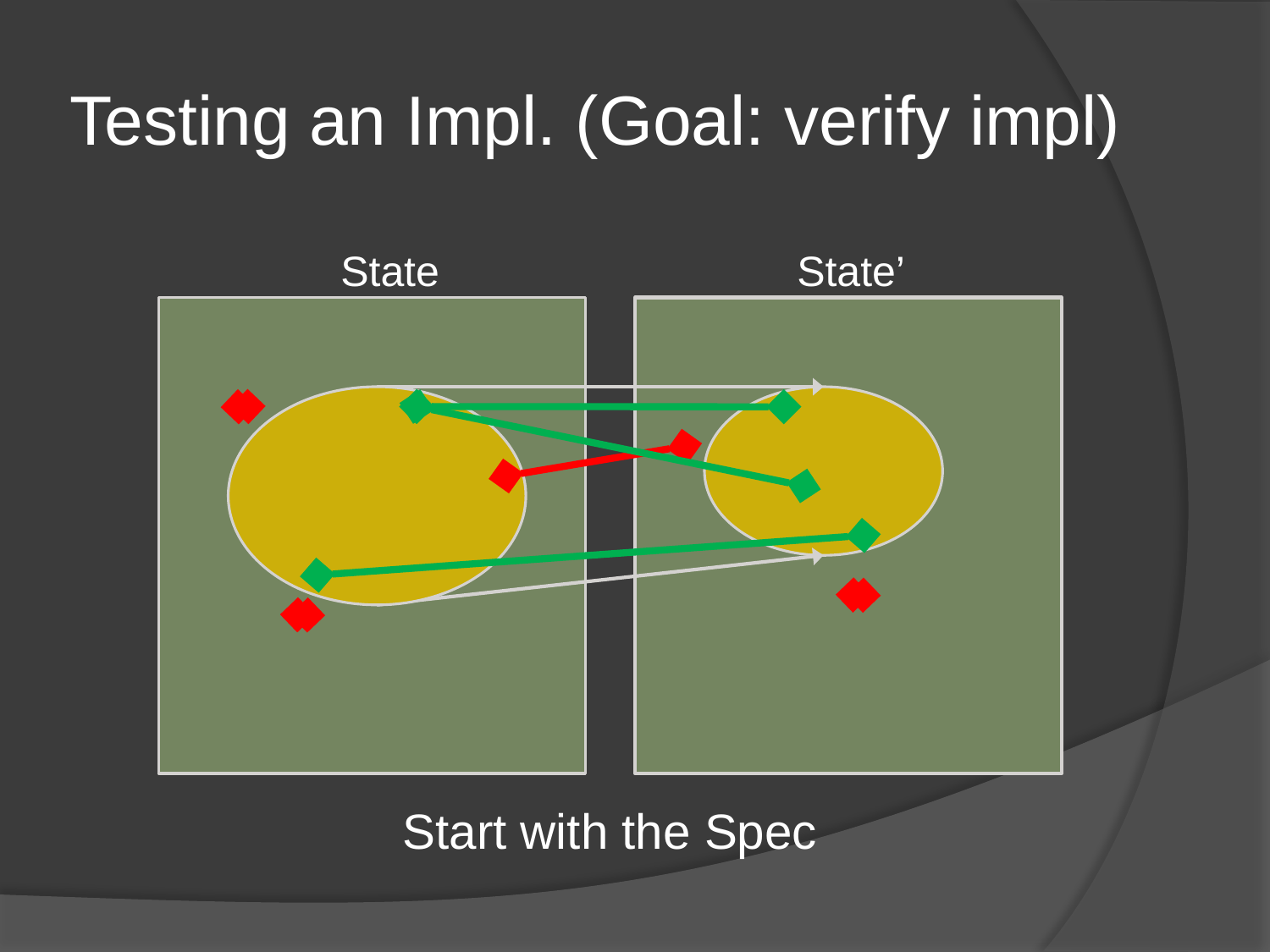

# Testing an Impl. (Goal: verify impl)
State
State’

Start with the Spec